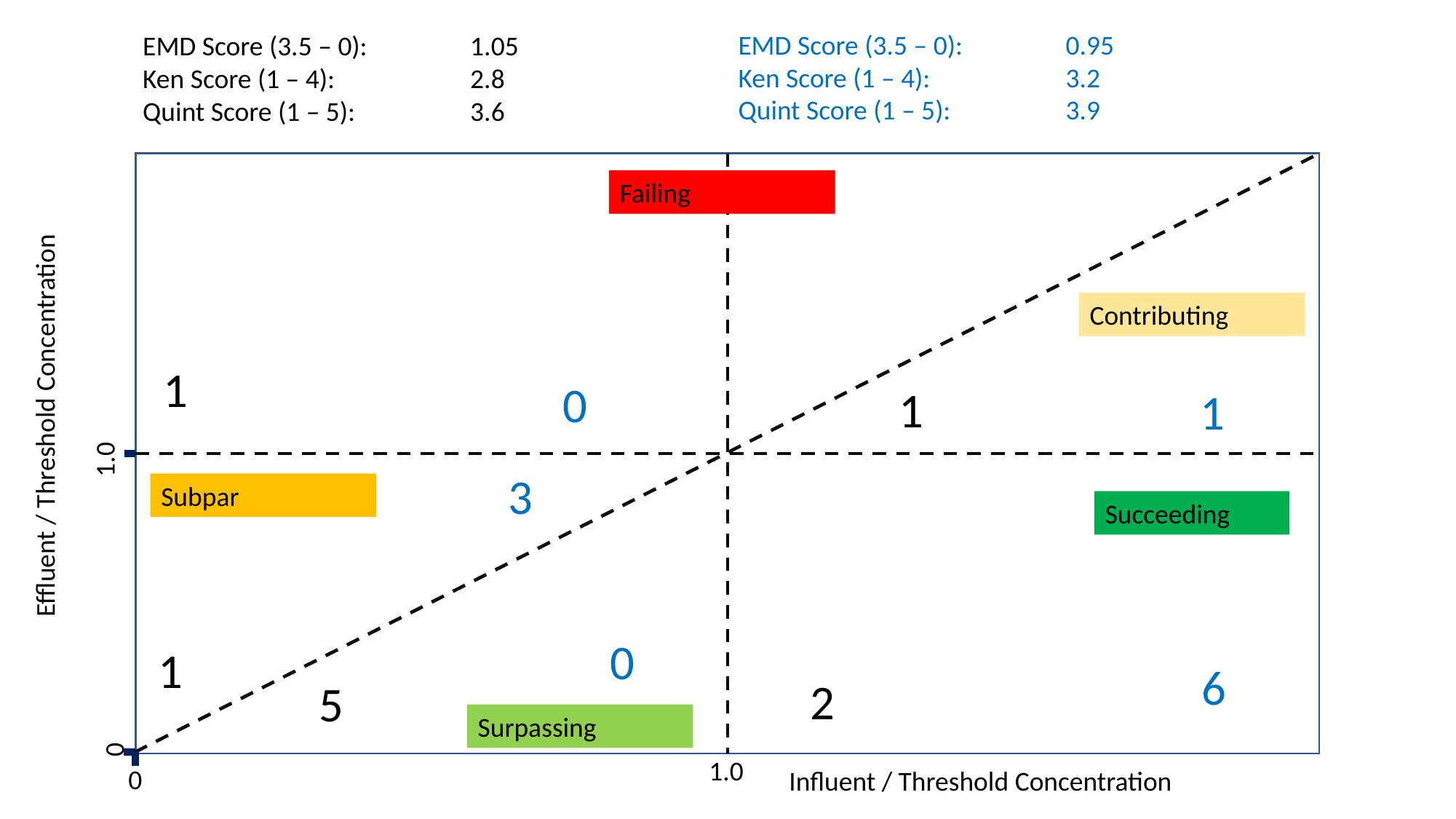

EMD Score (3.5 – 0):	0.95
Ken Score (1 – 4):		3.2
Quint Score (1 – 5):		3.9
EMD Score (3.5 – 0):	1.05
Ken Score (1 – 4):		2.8
Quint Score (1 – 5):		3.6

Failing
Contributing
Effluent / Threshold Concentration
1.0
Subpar
Succeeding
Surpassing
0
1.0
0
Influent / Threshold Concentration
1
0
1
1
3
0
1
6
2
5